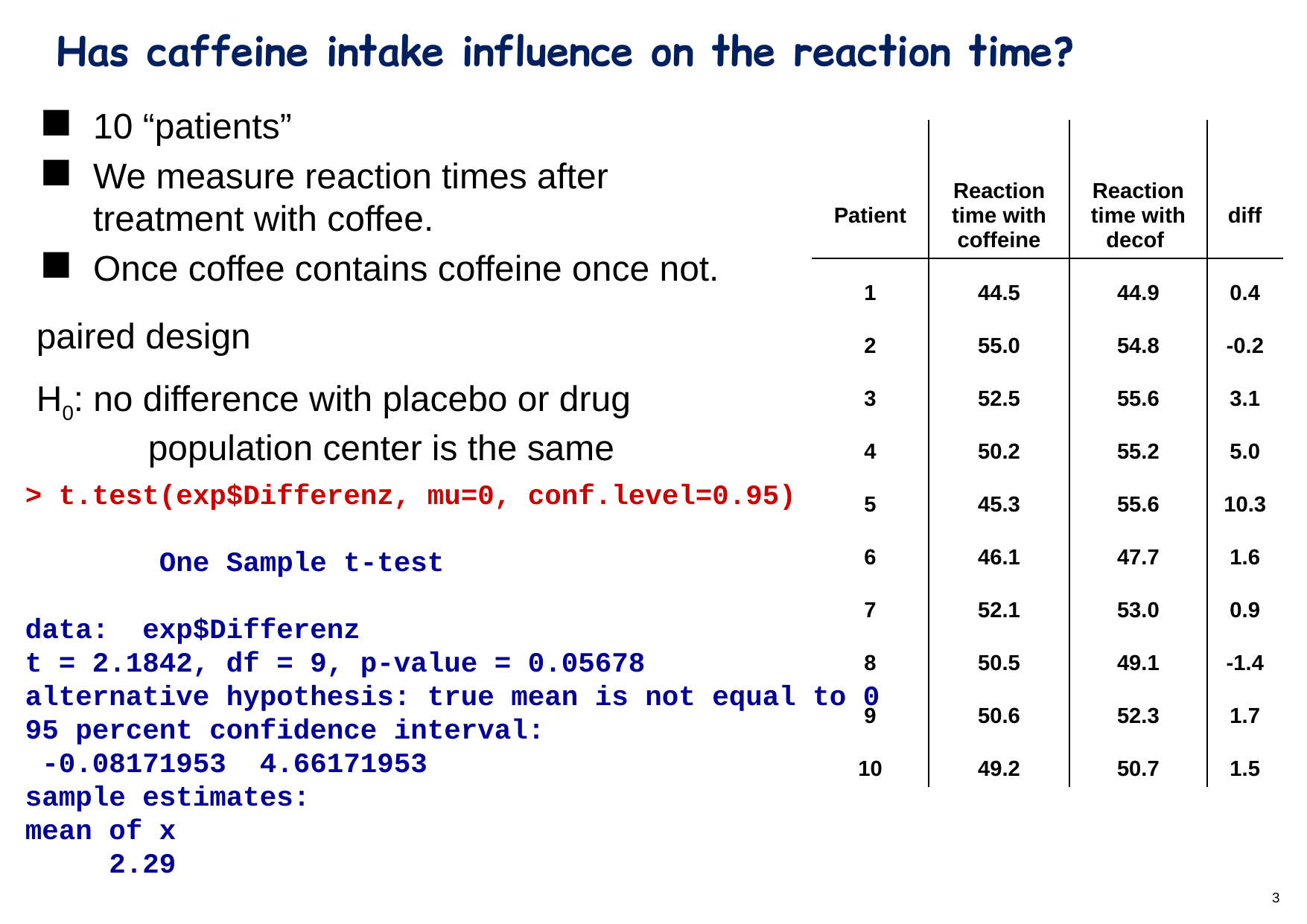

# Has caffeine intake influence on the reaction time?
10 “patients”
We measure reaction times after treatment with coffee.
Once coffee contains coffeine once not.
| Patient | Reaction time with coffeine | Reaction time with decof | diff |
| --- | --- | --- | --- |
| 1 | 44.5 | 44.9 | 0.4 |
| 2 | 55.0 | 54.8 | -0.2 |
| 3 | 52.5 | 55.6 | 3.1 |
| 4 | 50.2 | 55.2 | 5.0 |
| 5 | 45.3 | 55.6 | 10.3 |
| 6 | 46.1 | 47.7 | 1.6 |
| 7 | 52.1 | 53.0 | 0.9 |
| 8 | 50.5 | 49.1 | -1.4 |
| 9 | 50.6 | 52.3 | 1.7 |
| 10 | 49.2 | 50.7 | 1.5 |
paired design

H0: no difference with placebo or drug
	population center is the same
> t.test(exp$Differenz, mu=0, conf.level=0.95)

        One Sample t-test

data:  exp$Differenz
t = 2.1842, df = 9, p-value = 0.05678
alternative hypothesis: true mean is not equal to 0
95 percent confidence interval:
 -0.08171953  4.66171953
sample estimates:
mean of x
     2.29

3
3
3